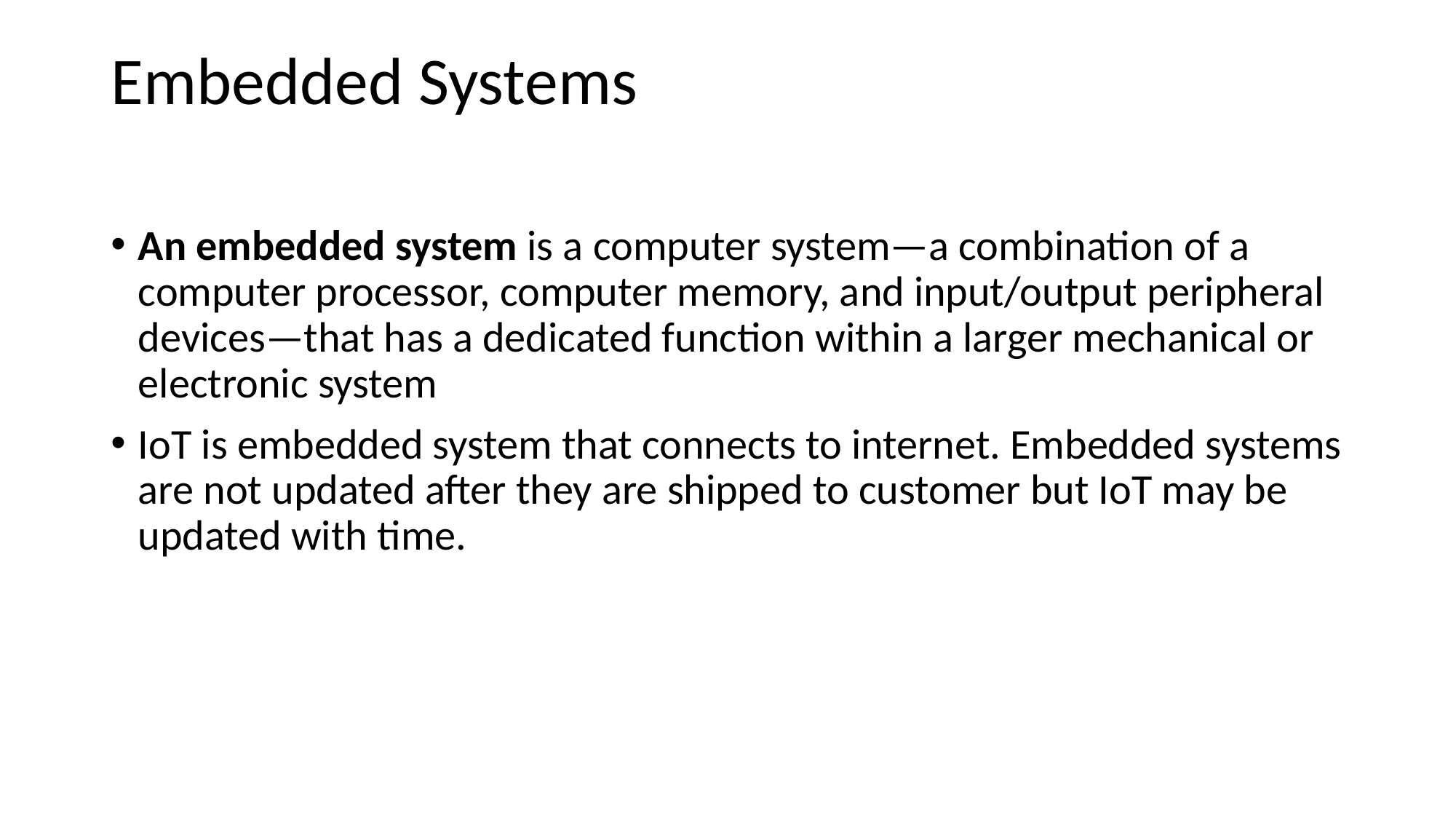

# Embedded Systems
An embedded system is a computer system—a combination of a computer processor, computer memory, and input/output peripheral devices—that has a dedicated function within a larger mechanical or electronic system
IoT is embedded system that connects to internet. Embedded systems are not updated after they are shipped to customer but IoT may be updated with time.